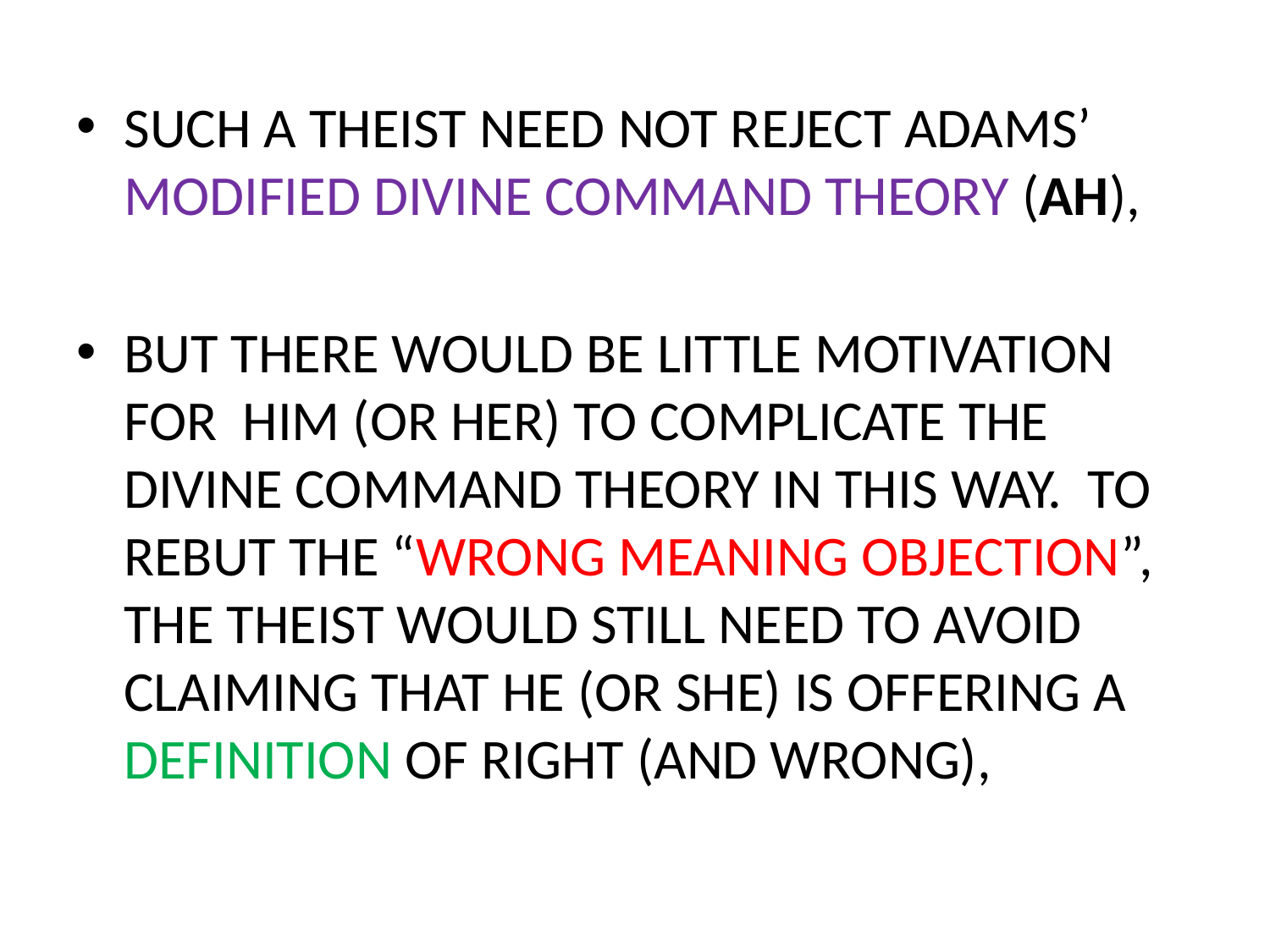

SUCH A THEIST NEED NOT REJECT ADAMS’ MODIFIED DIVINE COMMAND THEORY (AH),

BUT THERE WOULD BE LITTLE MOTIVATION FOR  HIM (OR HER) TO COMPLICATE THE DIVINE COMMAND THEORY IN THIS WAY.  TO REBUT THE “WRONG MEANING OBJECTION”, THE THEIST WOULD STILL NEED TO AVOID CLAIMING THAT HE (OR SHE) IS OFFERING A DEFINITION OF RIGHT (AND WRONG),